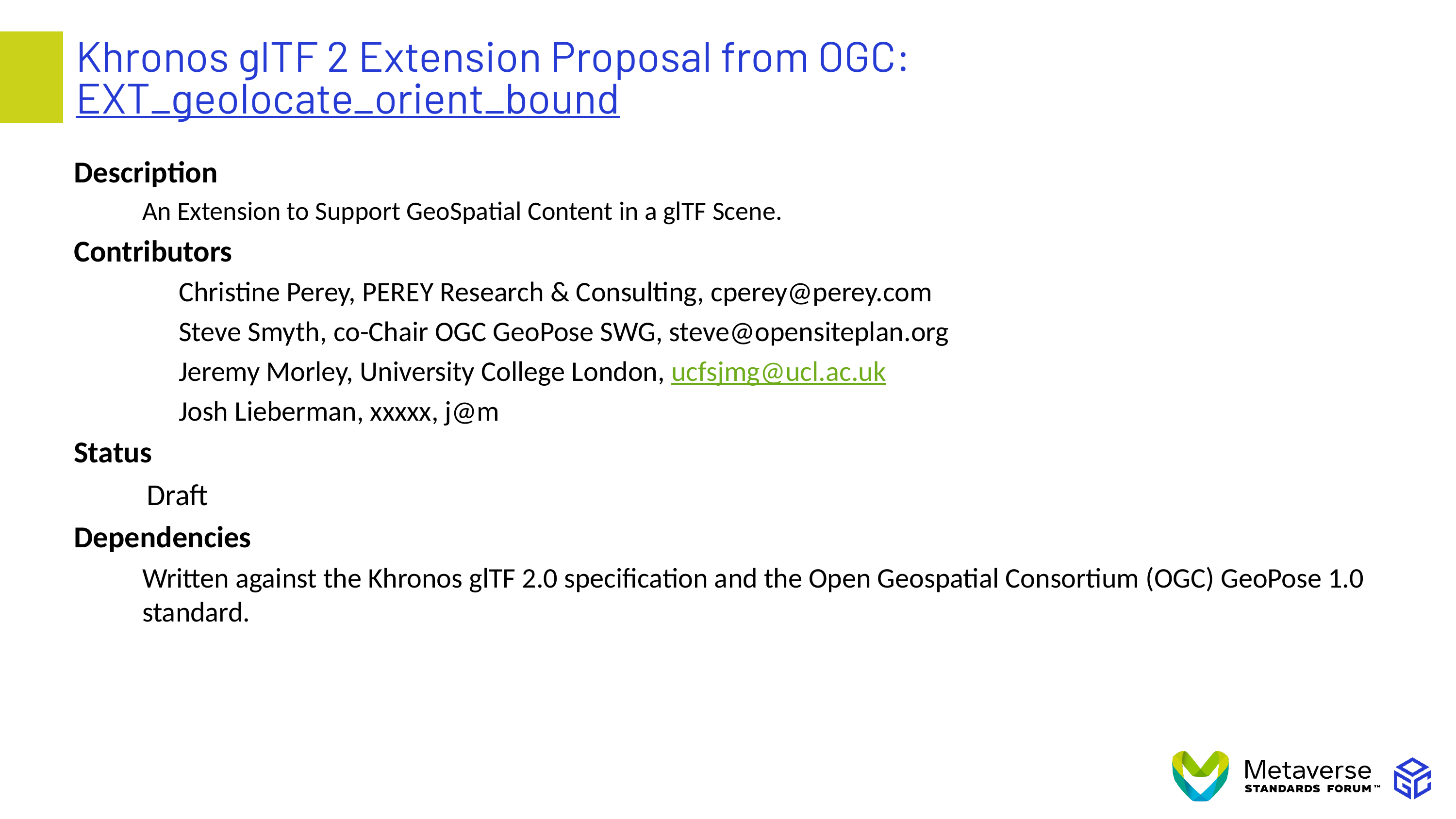

# Khronos glTF 2 Extension Proposal from OGC: EXT_geolocate_orient_bound
Description
An Extension to Support GeoSpatial Content in a glTF Scene.
Contributors
	Christine Perey, PEREY Research & Consulting, cperey@perey.com
	Steve Smyth, co-Chair OGC GeoPose SWG, steve@opensiteplan.org
	Jeremy Morley, University College London, ucfsjmg@ucl.ac.uk
	Josh Lieberman, xxxxx, j@m
Status
	Draft
Dependencies
Written against the Khronos glTF 2.0 specification and the Open Geospatial Consortium (OGC) GeoPose 1.0 standard.